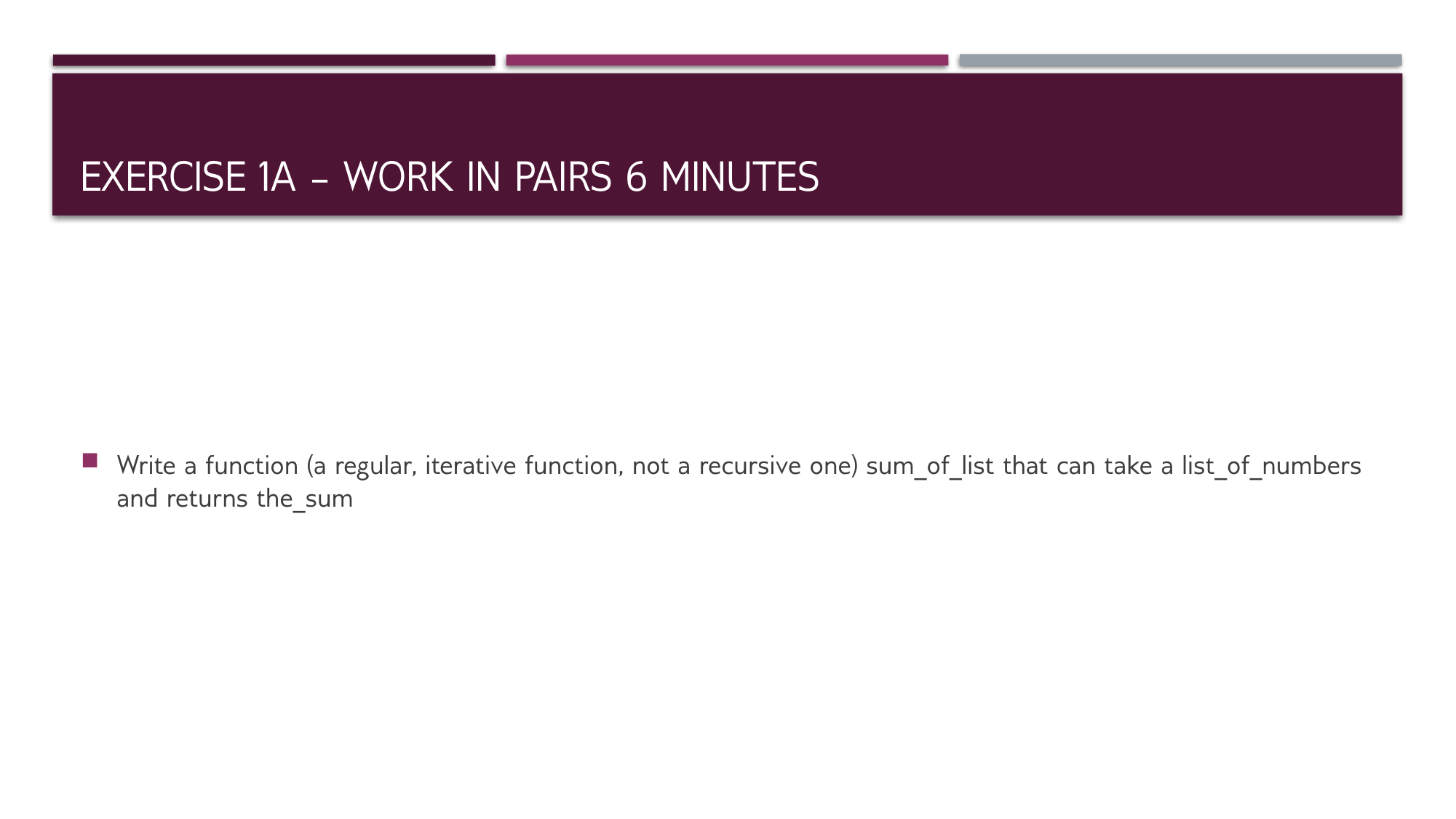

# Exercise 1A – work in pairs 6 minutes
Write a function (a regular, iterative function, not a recursive one) sum_of_list that can take a list_of_numbers and returns the_sum